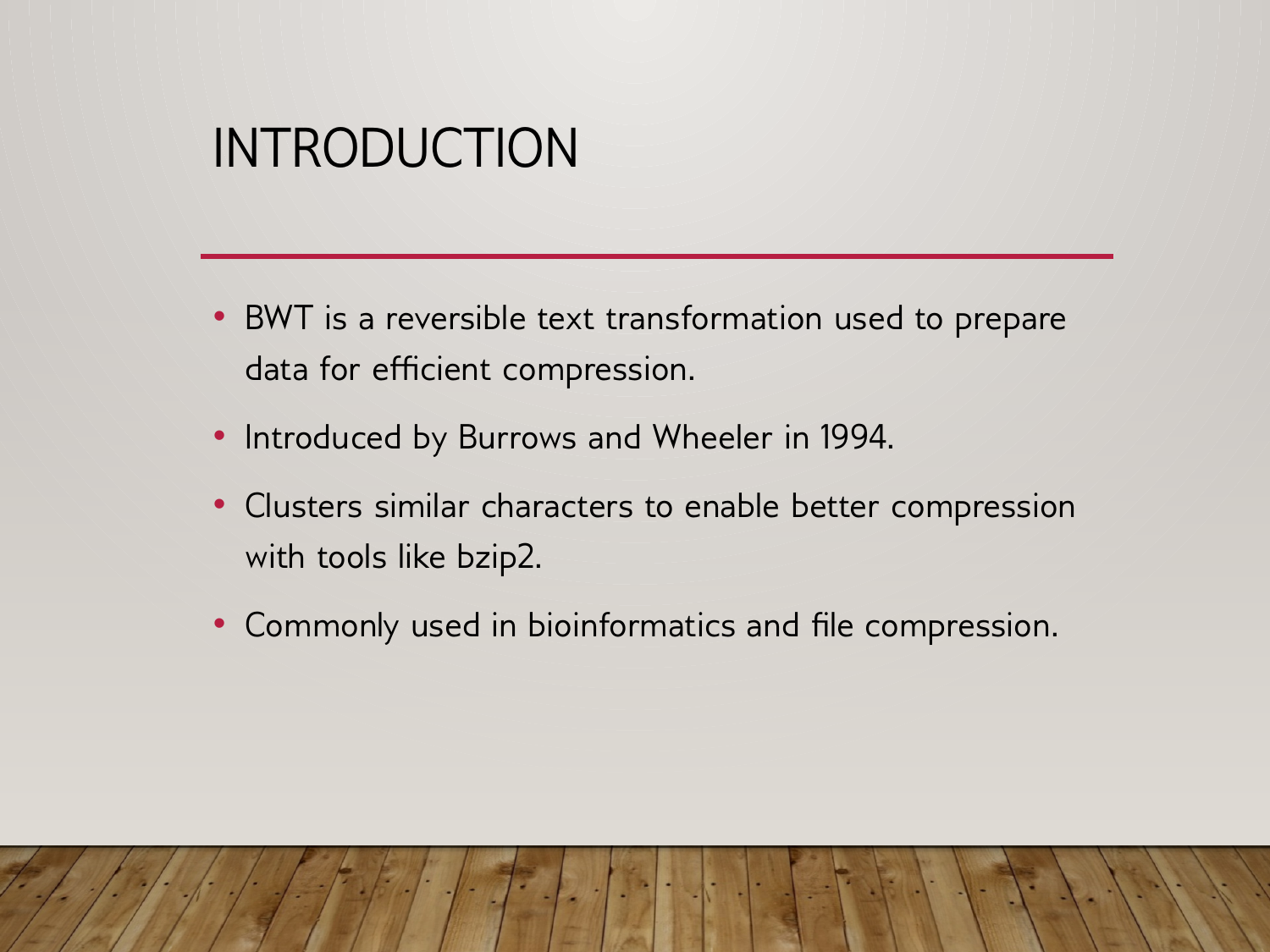

# Introduction
BWT is a reversible text transformation used to prepare data for efficient compression.
Introduced by Burrows and Wheeler in 1994.
Clusters similar characters to enable better compression with tools like bzip2.
Commonly used in bioinformatics and file compression.